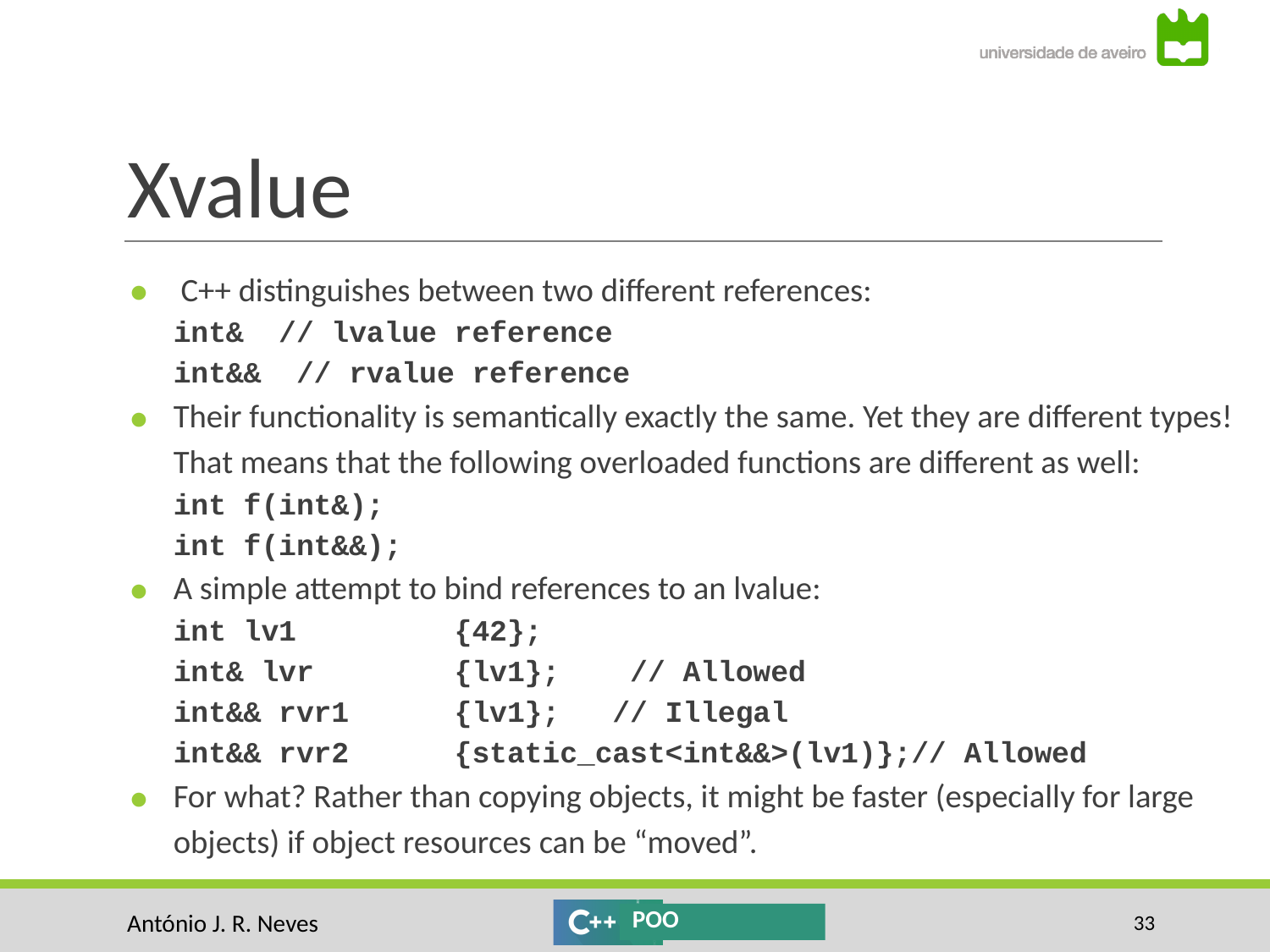

# Xvalue
 C++ distinguishes between two different references:
int&  // lvalue reference
int&&  // rvalue reference
Their functionality is semantically exactly the same. Yet they are different types! That means that the following overloaded functions are different as well:
int f(int&);
int f(int&&);
A simple attempt to bind references to an lvalue:
int lv1         {42};
int& lvr        {lv1};    // Allowed
int&& rvr1      {lv1};   // Illegal
int&& rvr2      {static_cast<int&&>(lv1)};// Allowed
For what? Rather than copying objects, it might be faster (especially for large objects) if object resources can be “moved”.
33